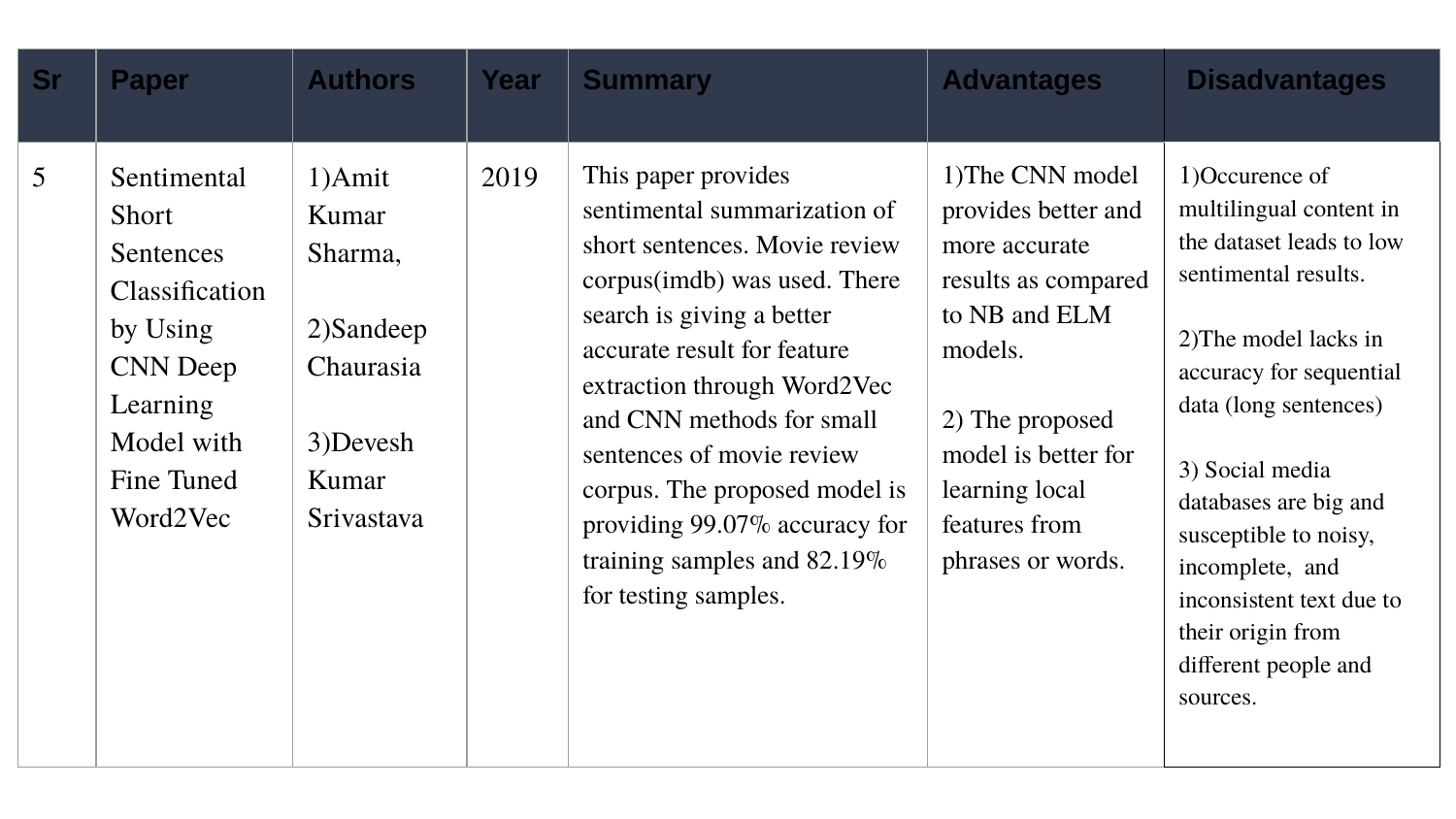

| Sr | Paper | Authors | Year | Summary | Advantages | Disadvantages |
| --- | --- | --- | --- | --- | --- | --- |
| 5 | Sentimental Short Sentences Classiﬁcation by Using CNN Deep Learning Model with Fine Tuned Word2Vec | 1)Amit Kumar Sharma, 2)Sandeep Chaurasia 3)Devesh Kumar Srivastava | 2019 | This paper provides sentimental summarization of short sentences. Movie review corpus(imdb) was used. There search is giving a better accurate result for feature extraction through Word2Vec and CNN methods for small sentences of movie review corpus. The proposed model is providing 99.07% accuracy for training samples and 82.19% for testing samples. | 1)The CNN model provides better and more accurate results as compared to NB and ELM models. 2) The proposed model is better for learning local features from phrases or words. | 1)Occurence of multilingual content in the dataset leads to low sentimental results. 2)The model lacks in accuracy for sequential data (long sentences) 3) Social media databases are big and susceptible to noisy, incomplete, and inconsistent text due to their origin from diﬀerent people and sources. |